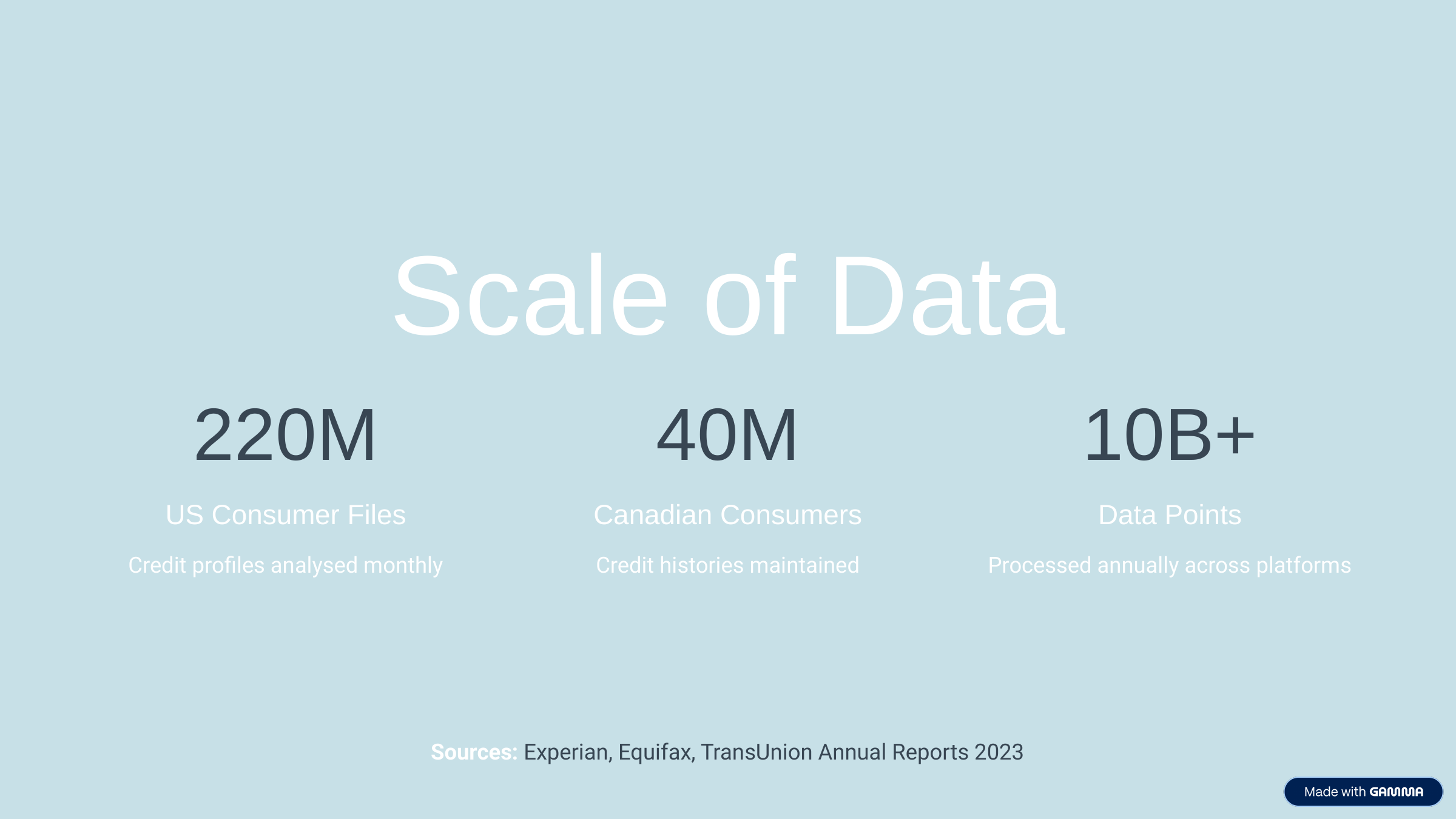

Scale of Data
220M
40M
10B+
US Consumer Files
Canadian Consumers
Data Points
Credit profiles analysed monthly
Credit histories maintained
Processed annually across platforms
Sources: Experian, Equifax, TransUnion Annual Reports 2023